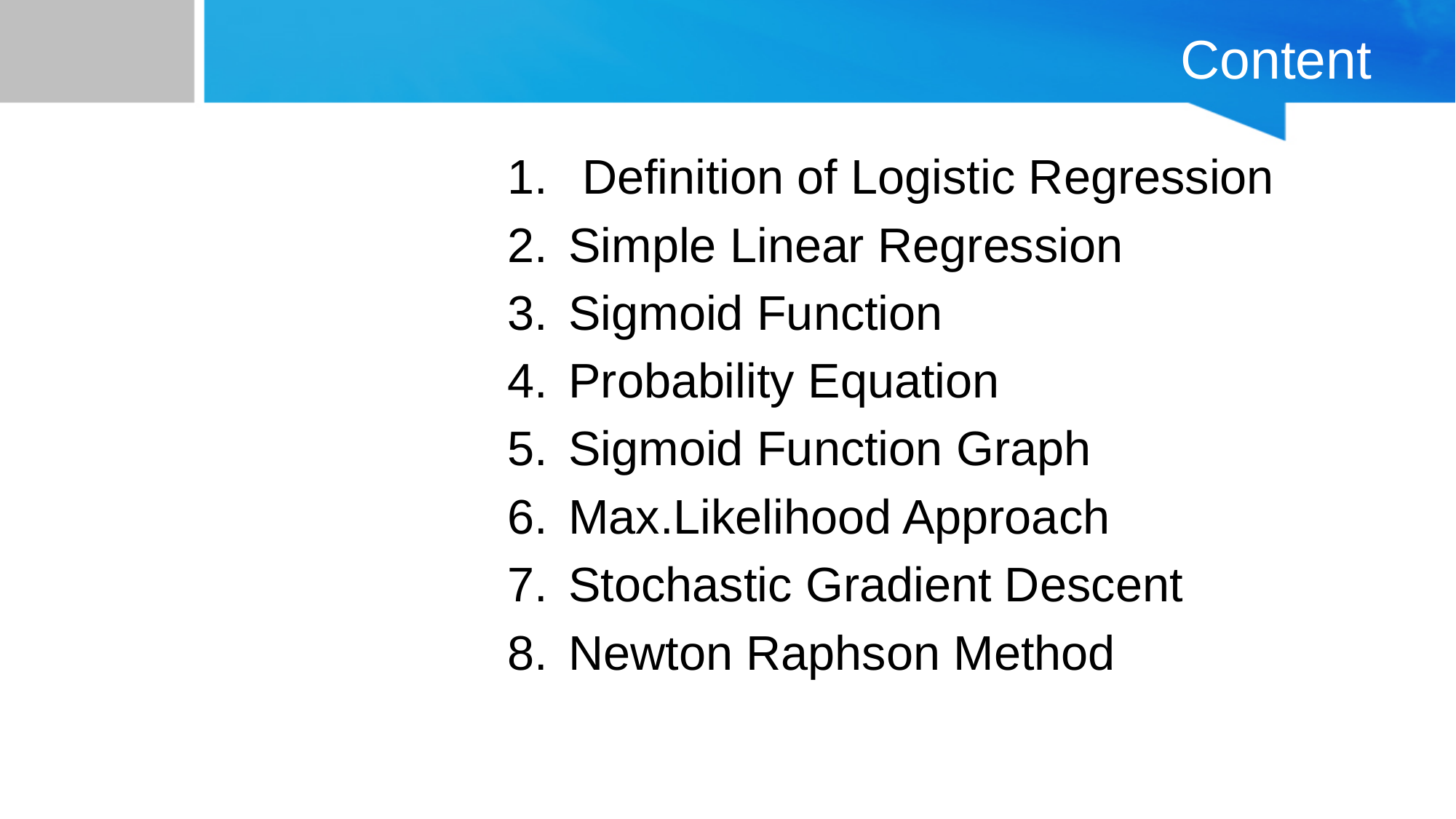

# Content
 Definition of Logistic Regression
Simple Linear Regression
Sigmoid Function
Probability Equation
Sigmoid Function Graph
Max.Likelihood Approach
Stochastic Gradient Descent
Newton Raphson Method